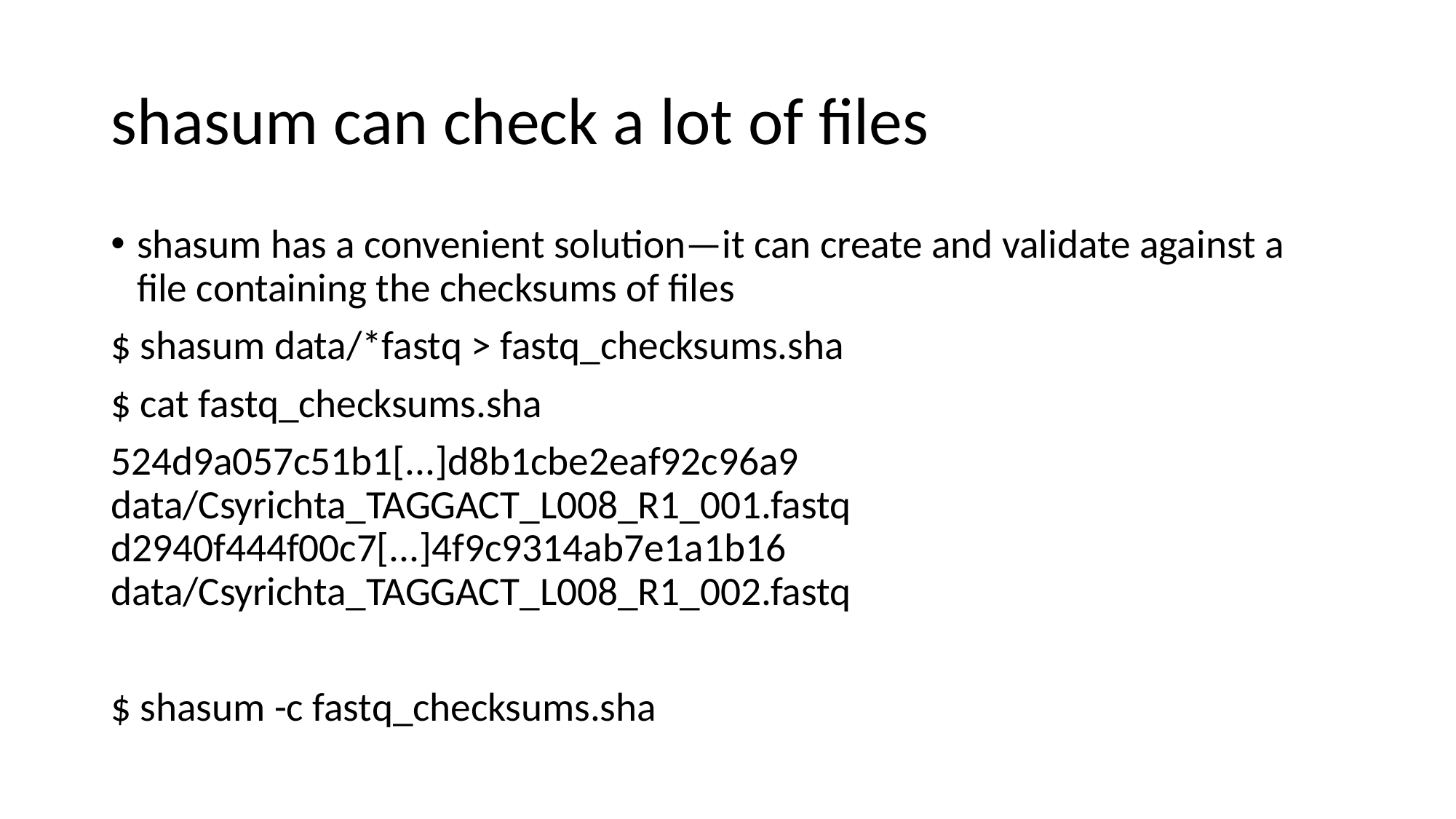

# shasum can check a lot of files
shasum has a convenient solution—it can create and validate against a file containing the checksums of files
$ shasum data/*fastq > fastq_checksums.sha
$ cat fastq_checksums.sha
524d9a057c51b1[...]d8b1cbe2eaf92c96a9 data/Csyrichta_TAGGACT_L008_R1_001.fastq d2940f444f00c7[...]4f9c9314ab7e1a1b16 data/Csyrichta_TAGGACT_L008_R1_002.fastq

$ shasum -c fastq_checksums.sha